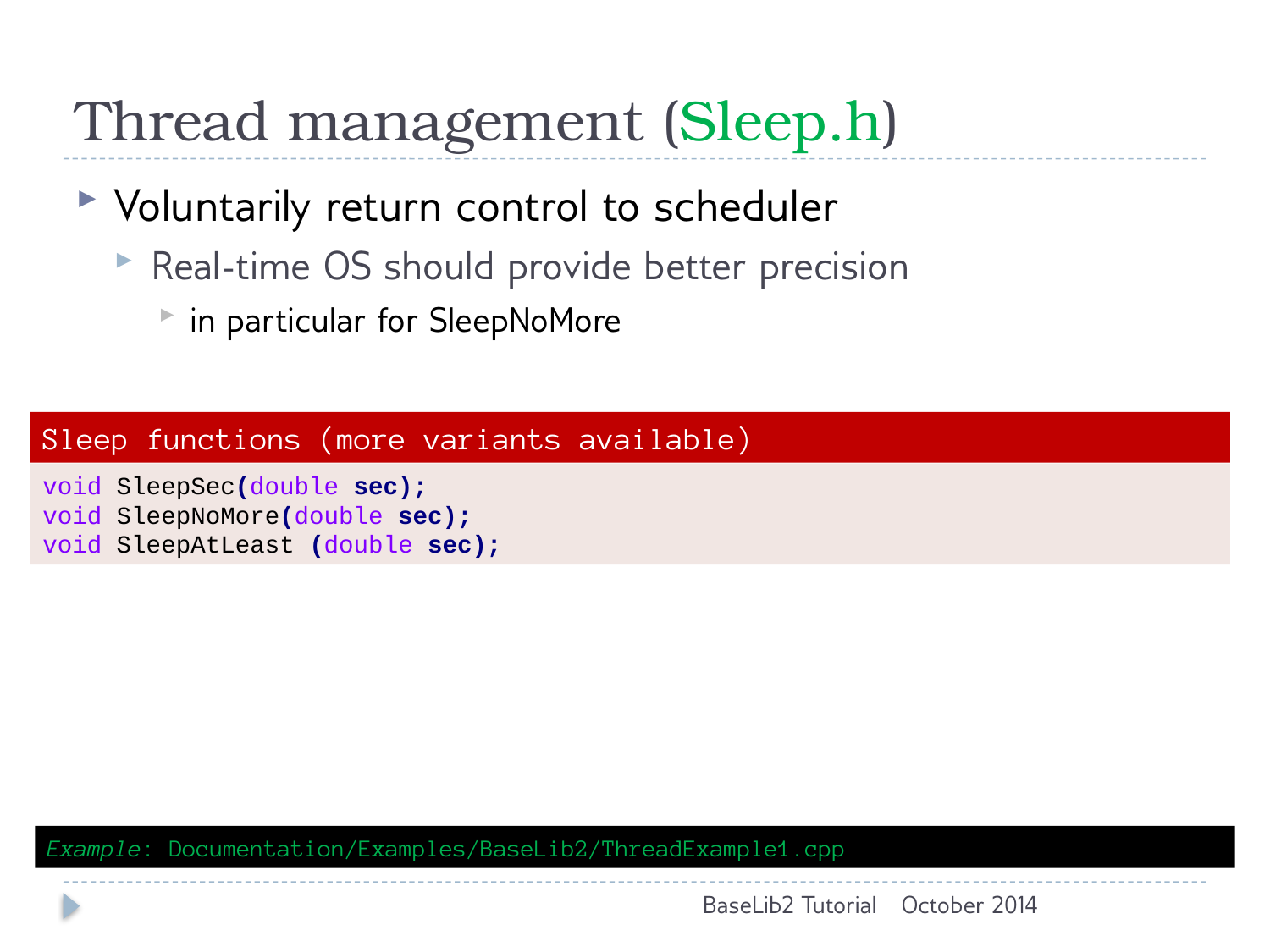

# Thread management (Sleep.h)
Voluntarily return control to scheduler
Real-time OS should provide better precision
in particular for SleepNoMore
Sleep functions (more variants available)
void SleepSec(double sec);
void SleepNoMore(double sec);
void SleepAtLeast (double sec);
Example: Documentation/Examples/BaseLib2/ThreadExample1.cpp
BaseLib2 Tutorial
October 2014